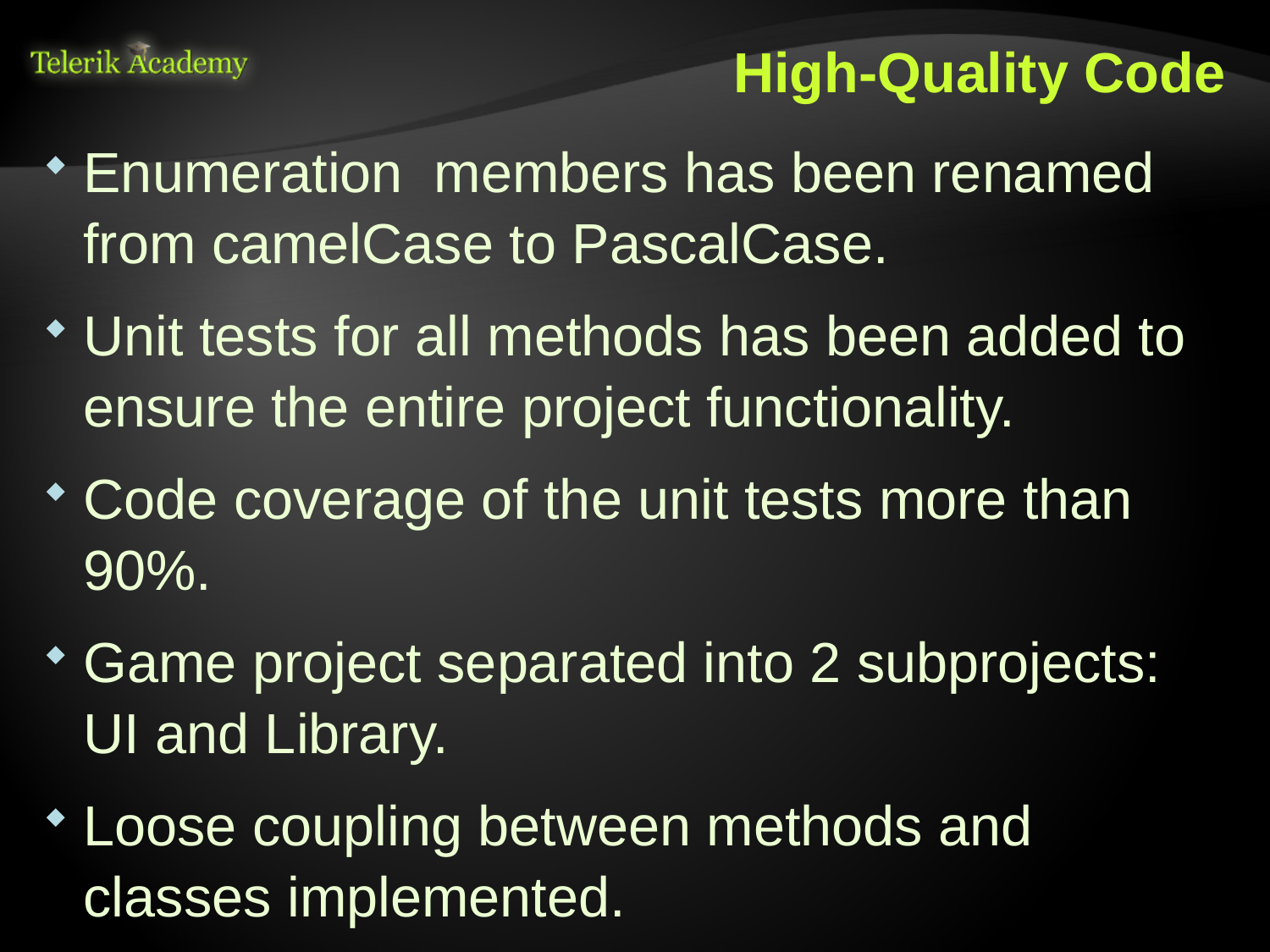

# High-Quality Code
Enumeration  members has been renamed from camelCase to PascalCase.
Unit tests for all methods has been added to ensure the entire project functionality.
Code coverage of the unit tests more than 90%.
Game project separated into 2 subprojects: UI and Library.
Loose coupling between methods and classes implemented.